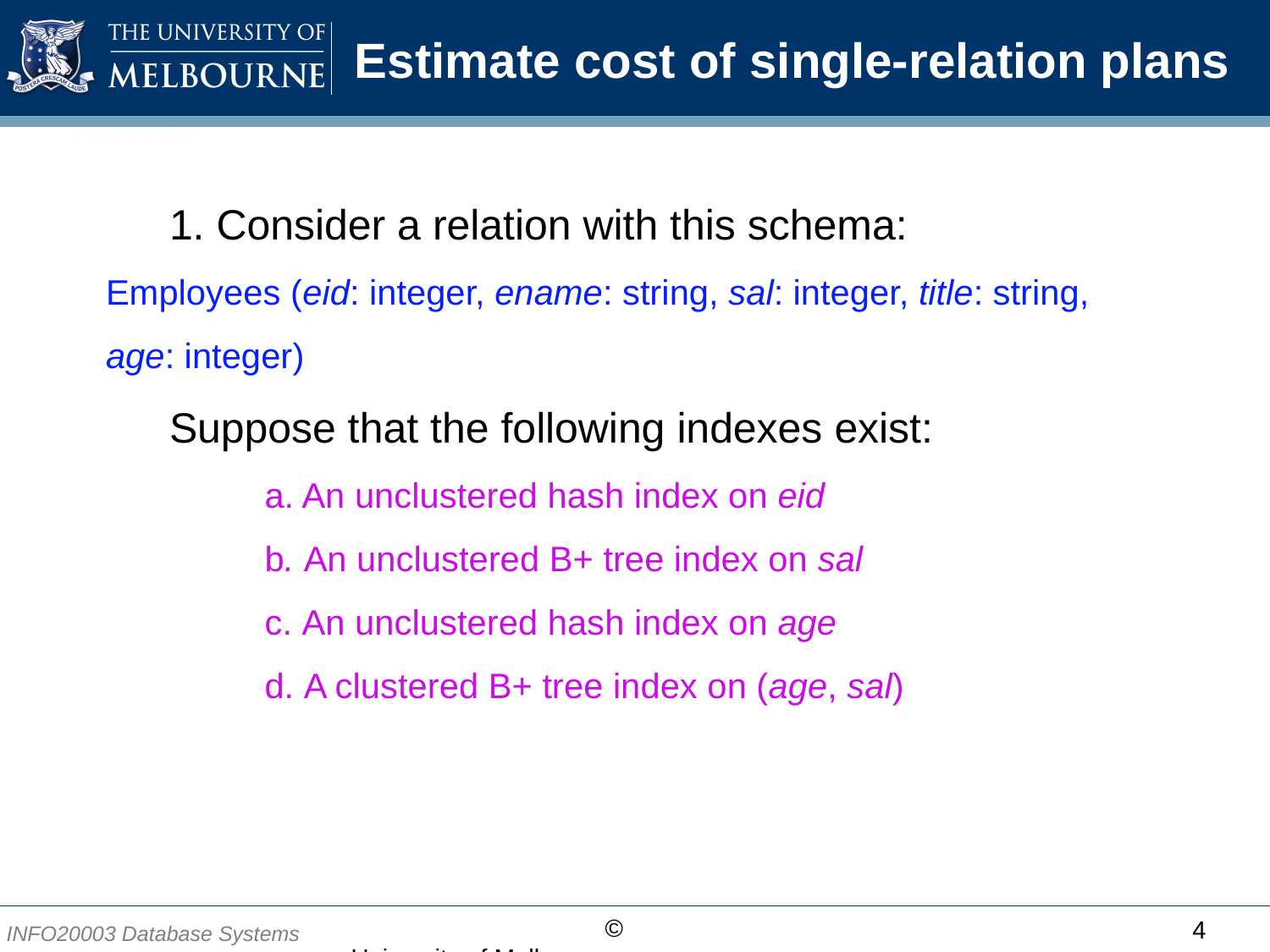

# Estimate cost of single-relation plans
1. Consider a relation with this schema:
Employees (eid: integer, ename: string, sal: integer, title: string, age: integer)
Suppose that the following indexes exist:
a. An unclustered hash index on eid
b. An unclustered B+ tree index on sal
c. An unclustered hash index on age
d. A clustered B+ tree index on (age, sal)

4